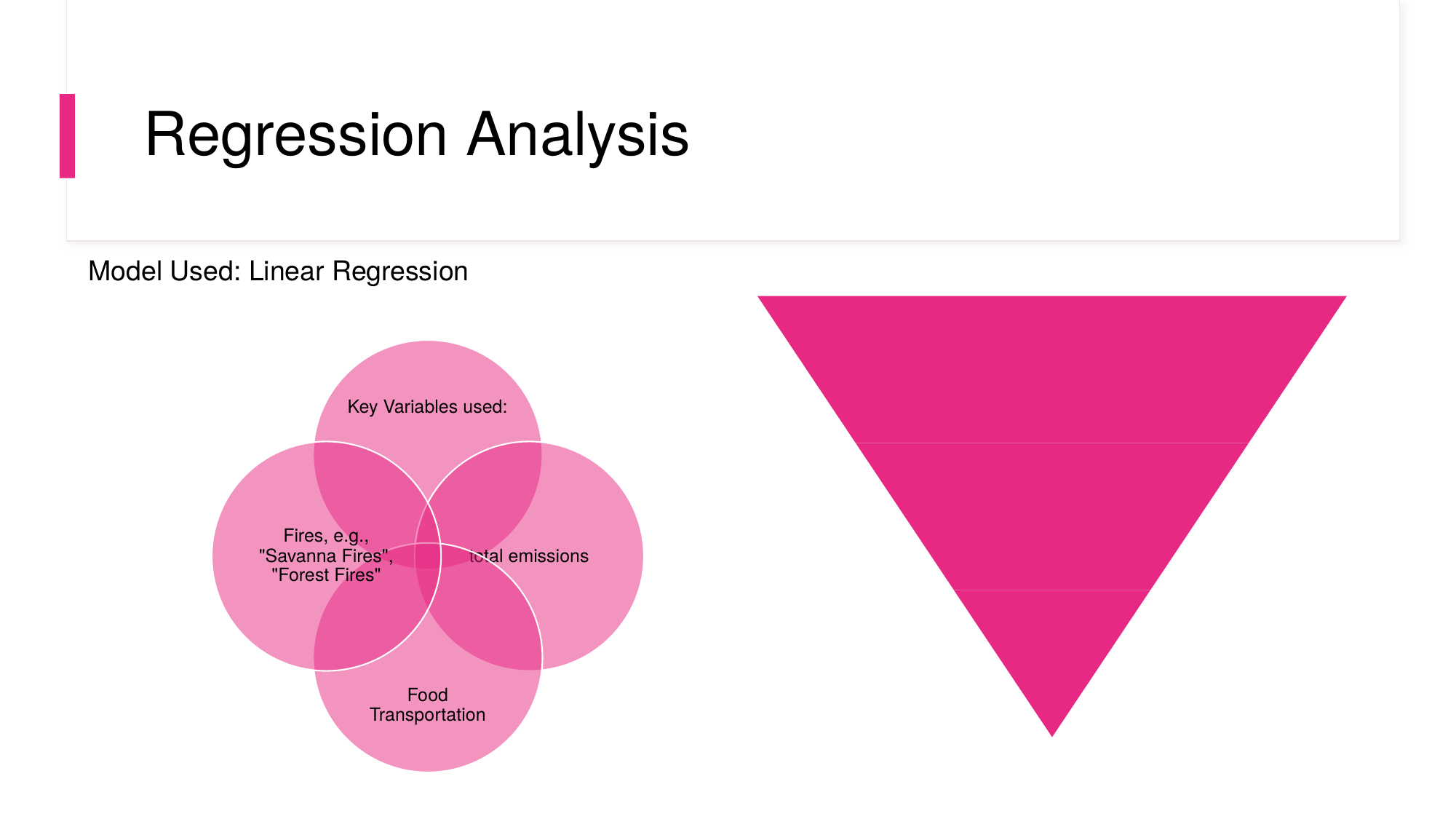

# Regression Analysis
Model Used: Linear Regression

Key Variables used:
total emissions
Food Transportation
Fires, e.g., "Savanna Fires", "Forest Fires"